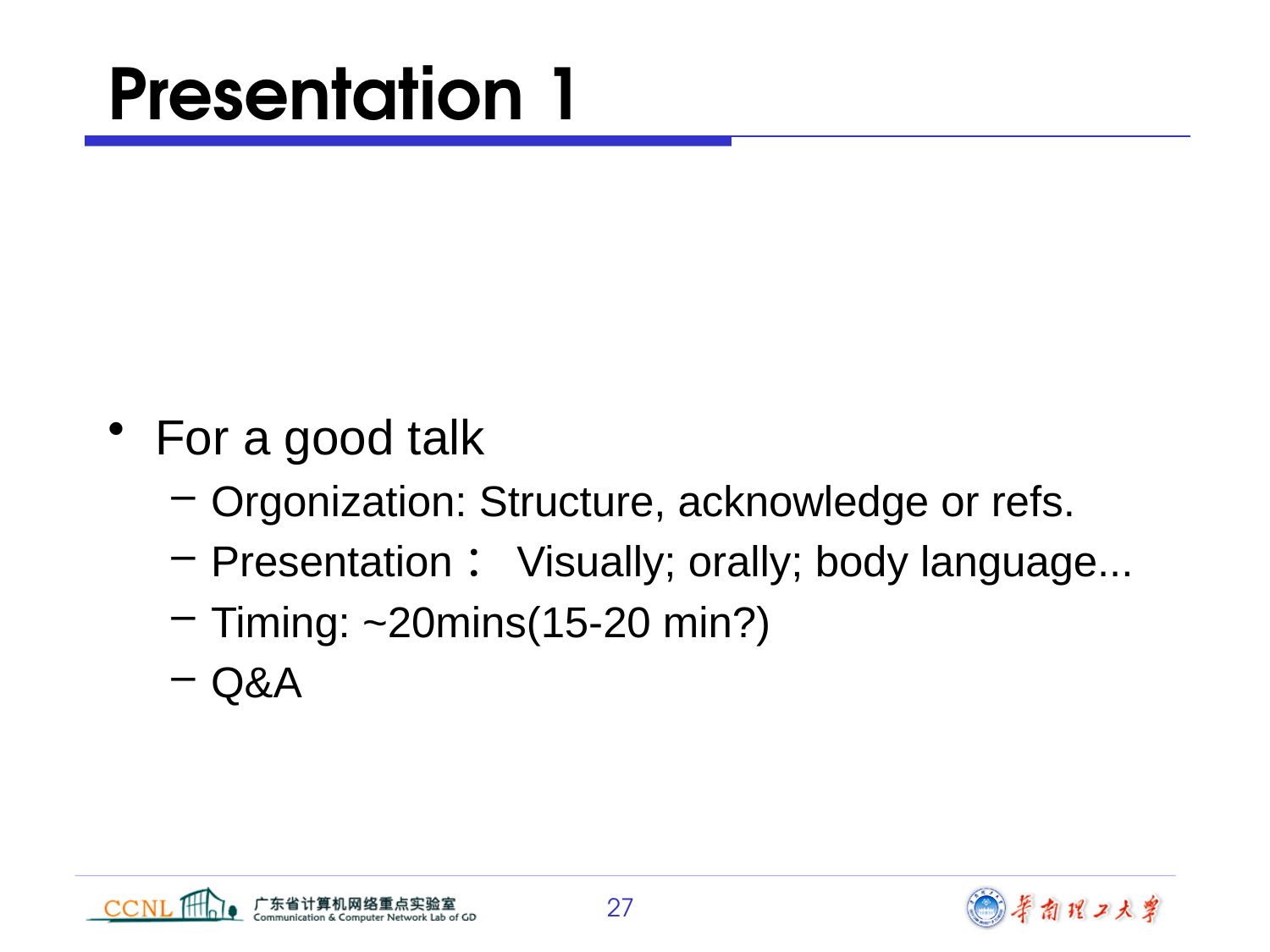

# Presentation 1

For a good talk
Orgonization: Structure, acknowledge or refs.
Presentation：Visually; orally; body language...
Timing: ~20mins(15-20 min?)
Q&A